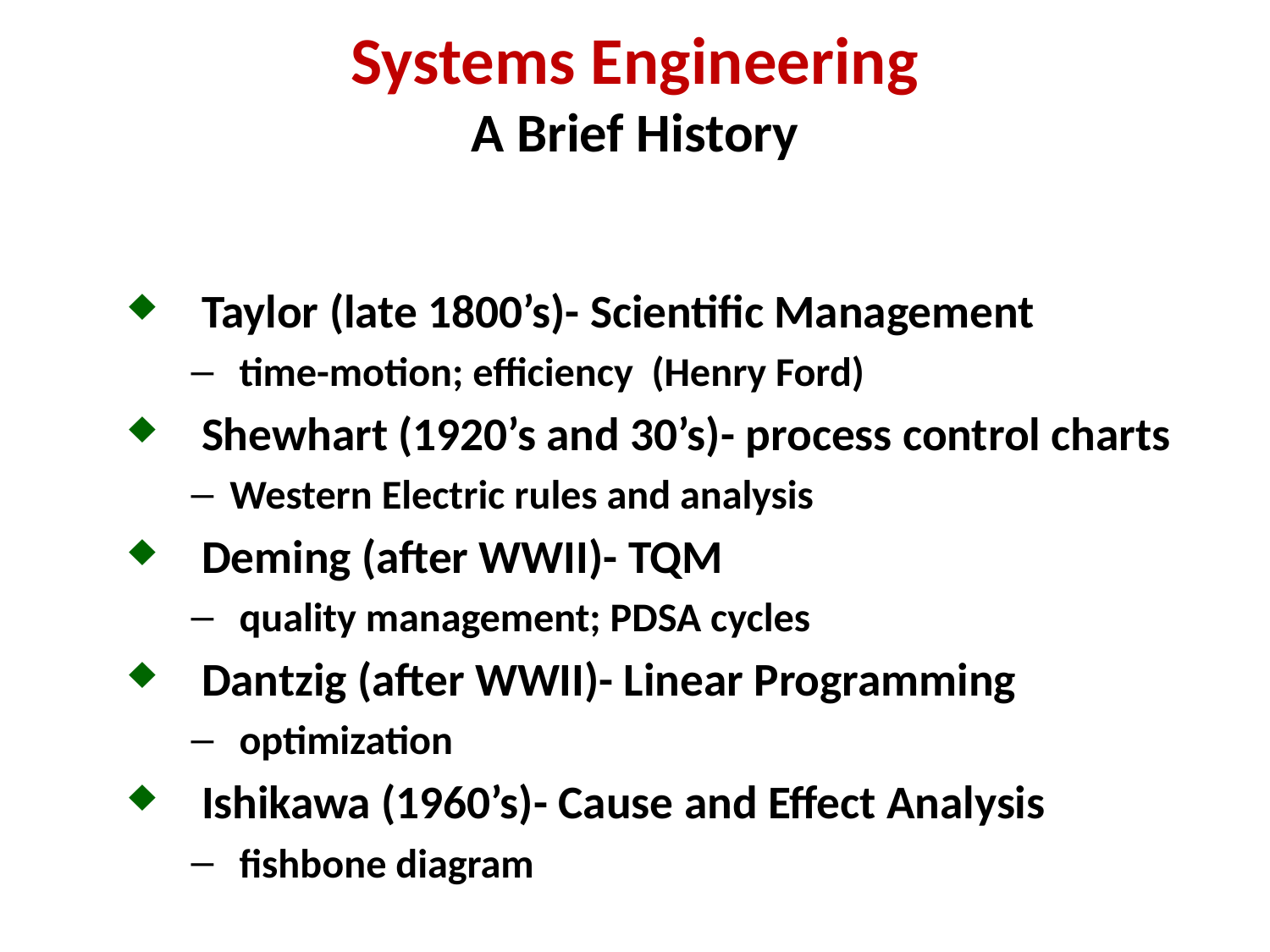

# Systems Engineering A Brief History
 Taylor (late 1800’s)- Scientific Management
 time-motion; efficiency  (Henry Ford)
 Shewhart (1920’s and 30’s)- process control charts
Western Electric rules and analysis
 Deming (after WWII)- TQM
 quality management; PDSA cycles
 Dantzig (after WWII)- Linear Programming
 optimization
 Ishikawa (1960’s)- Cause and Effect Analysis
 fishbone diagram